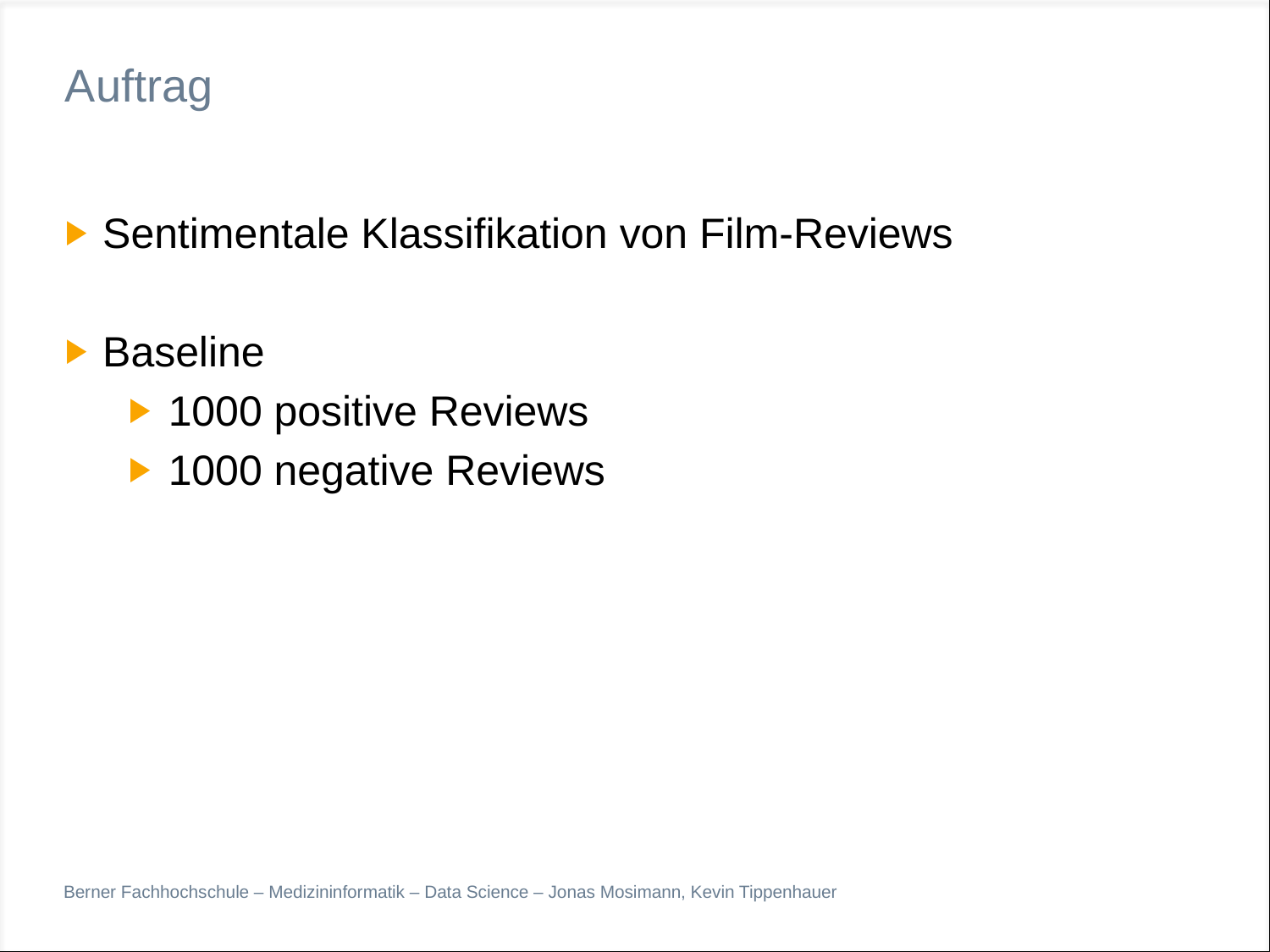

# Auftrag
Sentimentale Klassifikation von Film-Reviews

Baseline
1000 positive Reviews
1000 negative Reviews